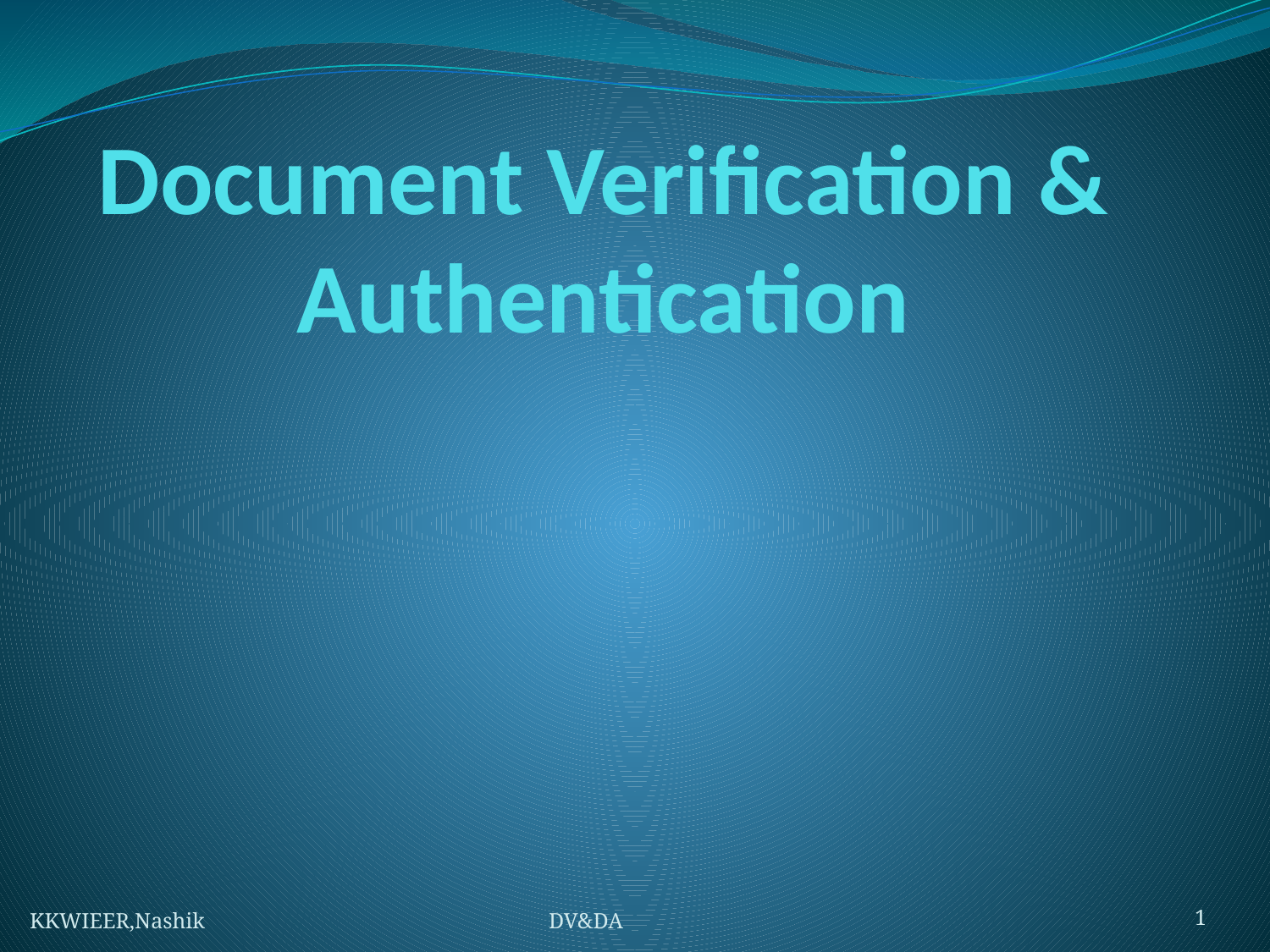

# Document Verification & Authentication

KKWIEER,Nashik			  DV&DA
1